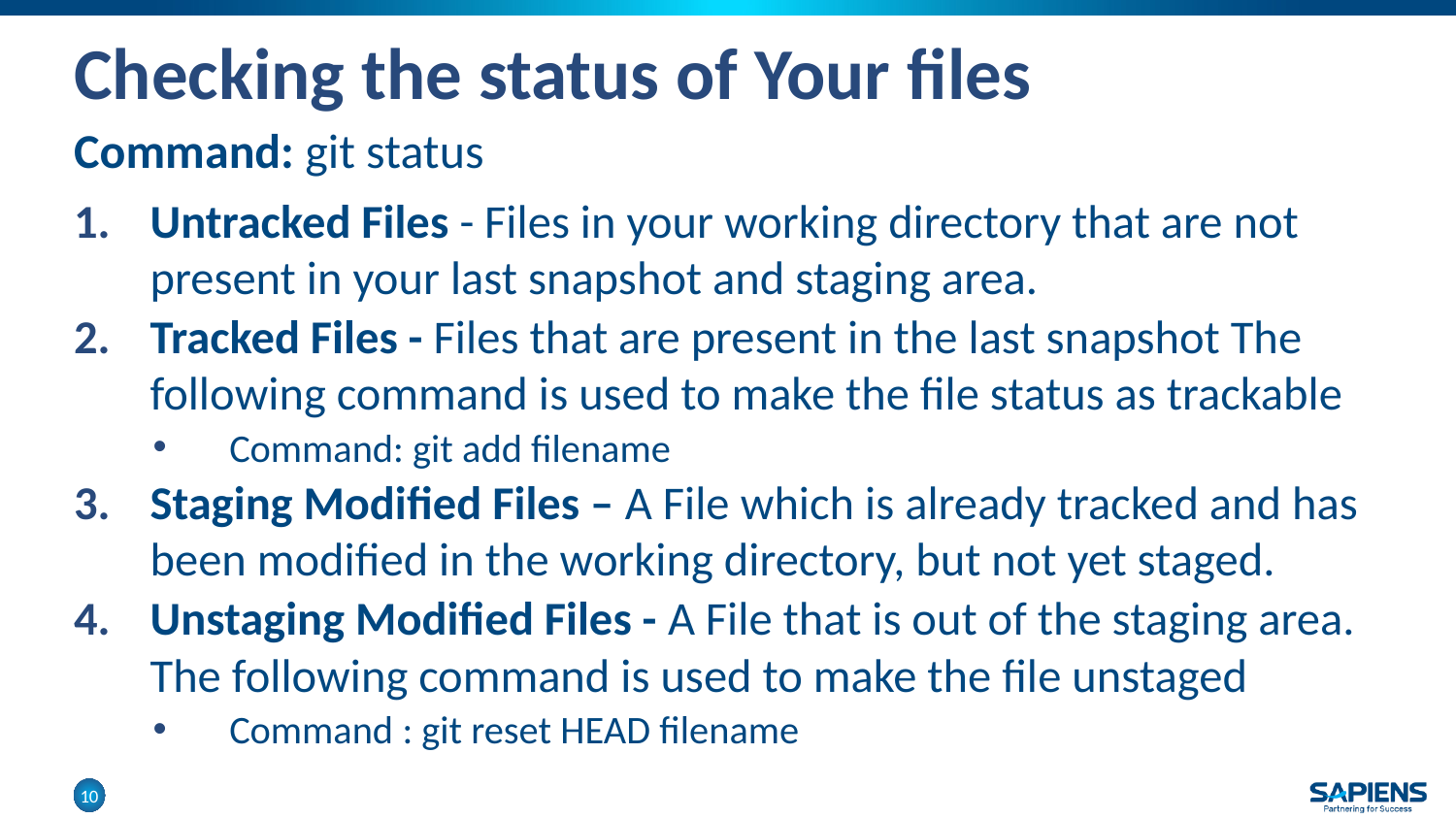

# Checking the status of Your files
Command: git status
Untracked Files - Files in your working directory that are not present in your last snapshot and staging area.
Tracked Files - Files that are present in the last snapshot The following command is used to make the file status as trackable
Command: git add filename
Staging Modified Files – A File which is already tracked and has been modified in the working directory, but not yet staged.
Unstaging Modified Files - A File that is out of the staging area. The following command is used to make the file unstaged
Command : git reset HEAD filename
10